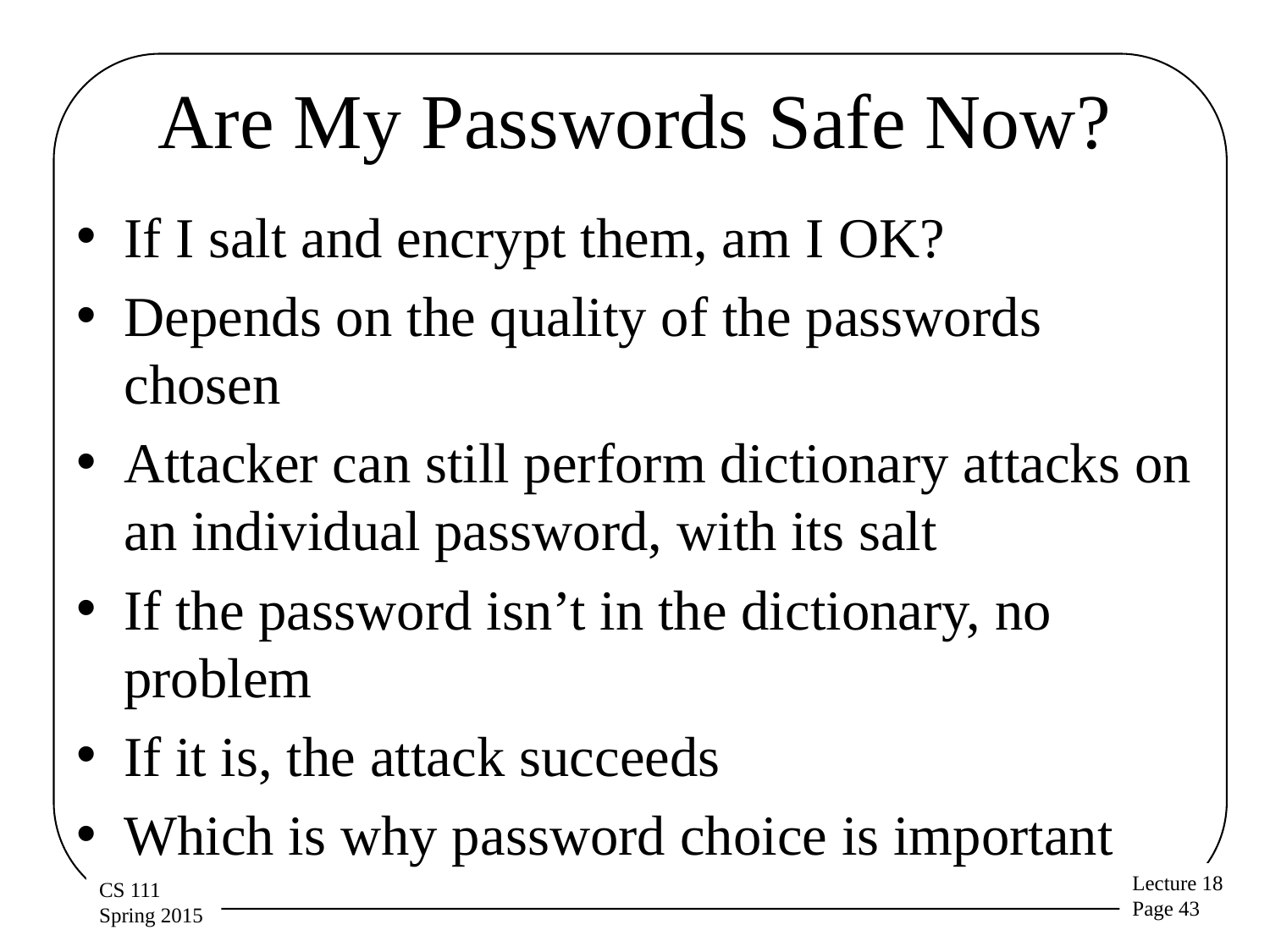

# Are My Passwords Safe Now?
If I salt and encrypt them, am I OK?
Depends on the quality of the passwords chosen
Attacker can still perform dictionary attacks on an individual password, with its salt
If the password isn’t in the dictionary, no problem
If it is, the attack succeeds
Which is why password choice is important